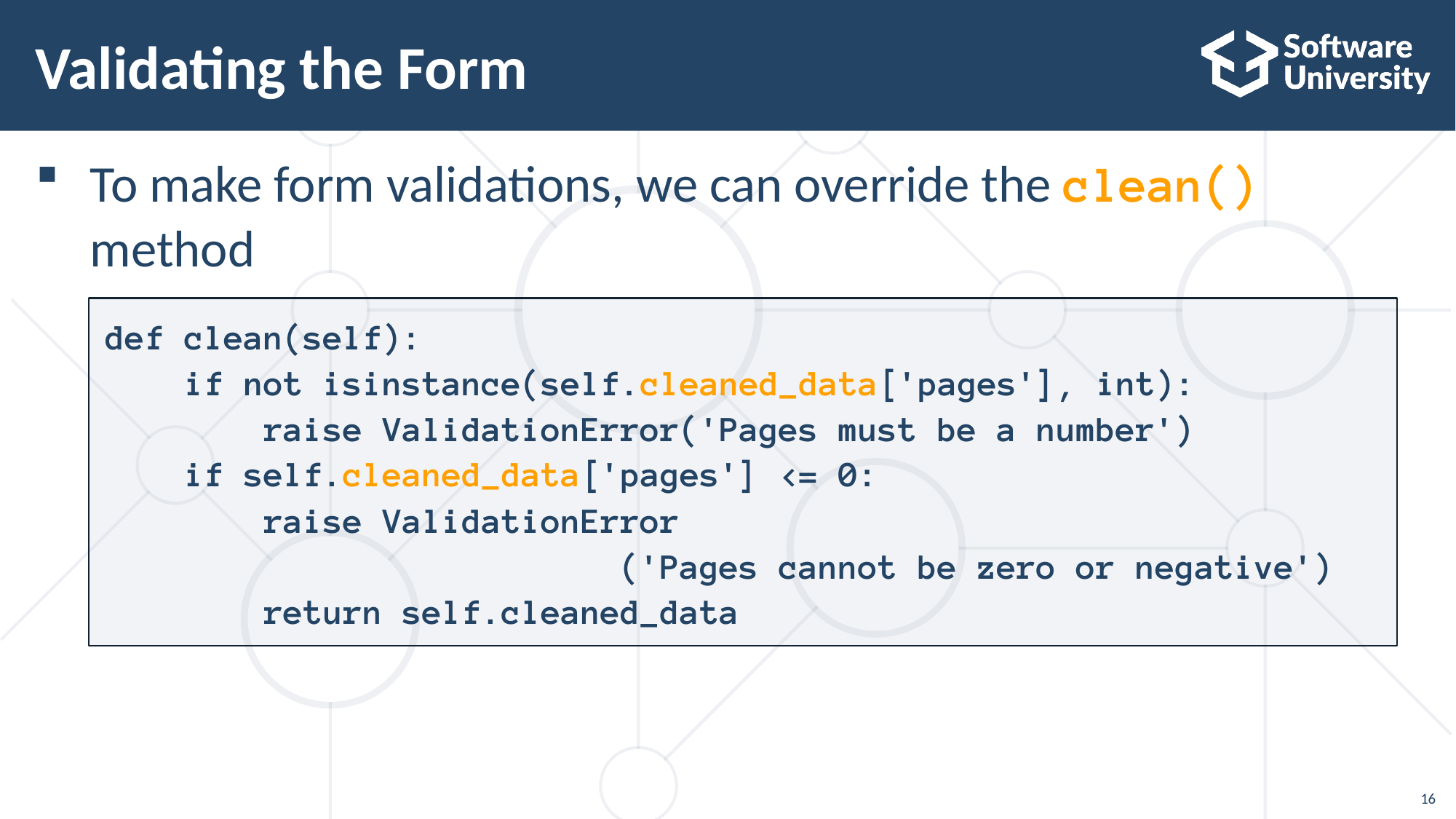

# Validating the Form
To make form validations, we can override the clean() method
def clean(self):
    if not isinstance(self.cleaned_data['pages'], int):
        raise ValidationError('Pages must be a number')
    if self.cleaned_data['pages'] <= 0:
        raise ValidationError
                          ('Pages cannot be zero or negative')
        return self.cleaned_data
16